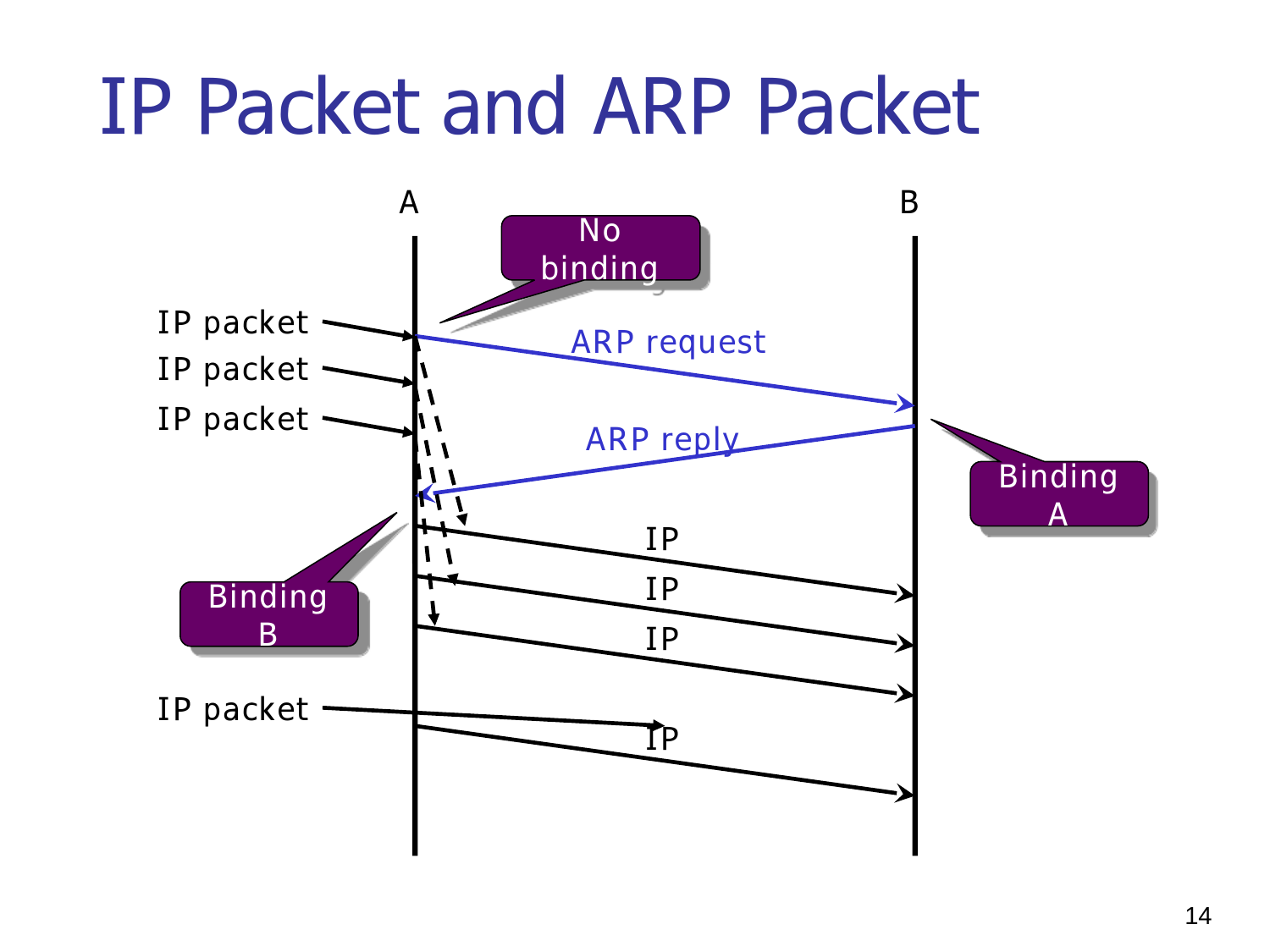

# IP Packet and ARP Packet
A
B
No binding

IP packet
ARP request

IP packet

IP packet
ARP reply

Binding A
IP

IP

Binding B
IP

IP packet
IP

14